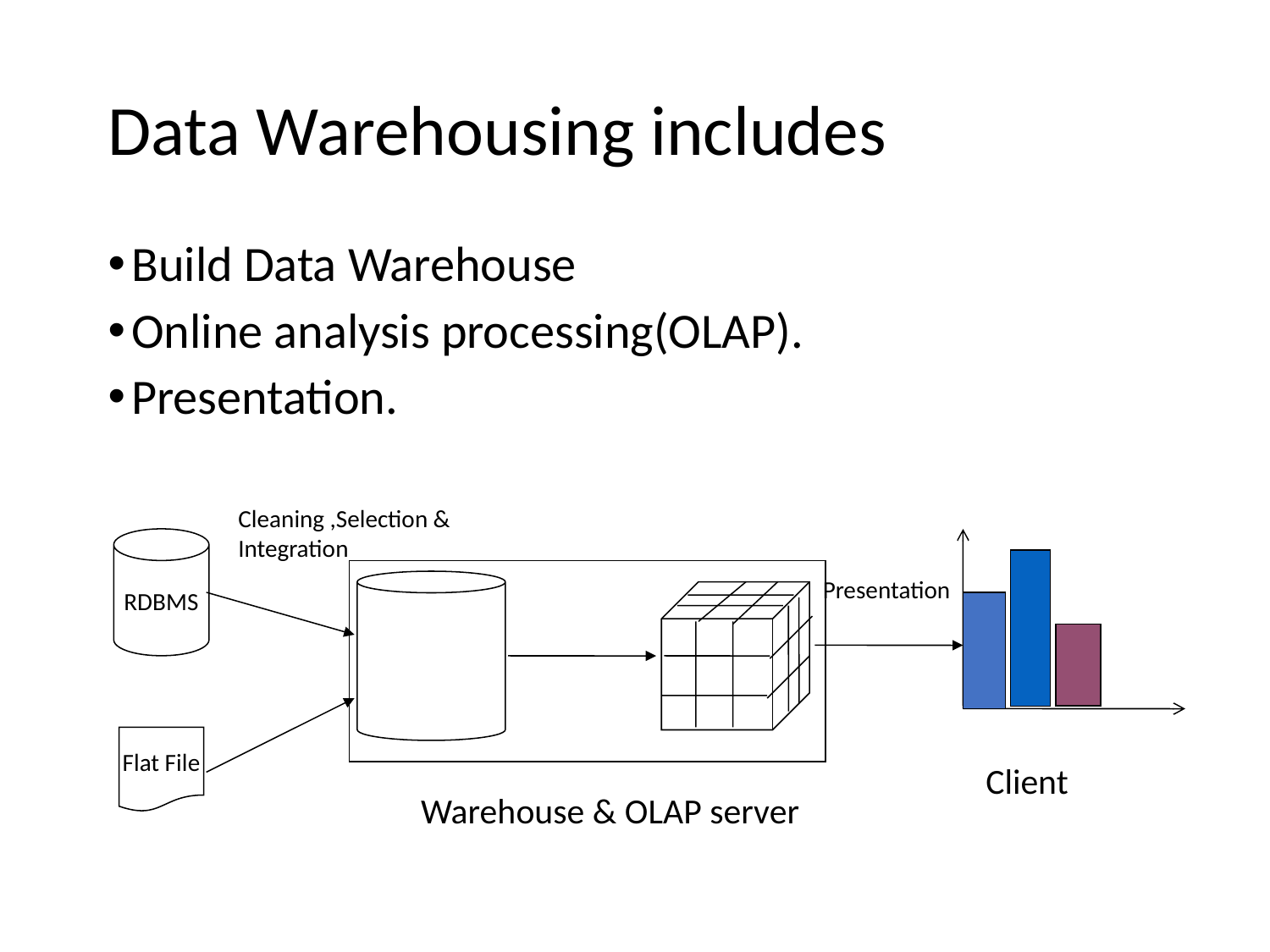

# Data Warehousing includes
Build Data Warehouse
Online analysis processing(OLAP).
Presentation.
Cleaning ,Selection &
Integration
RDBMS

Presentation

Flat File
Client
Warehouse & OLAP server